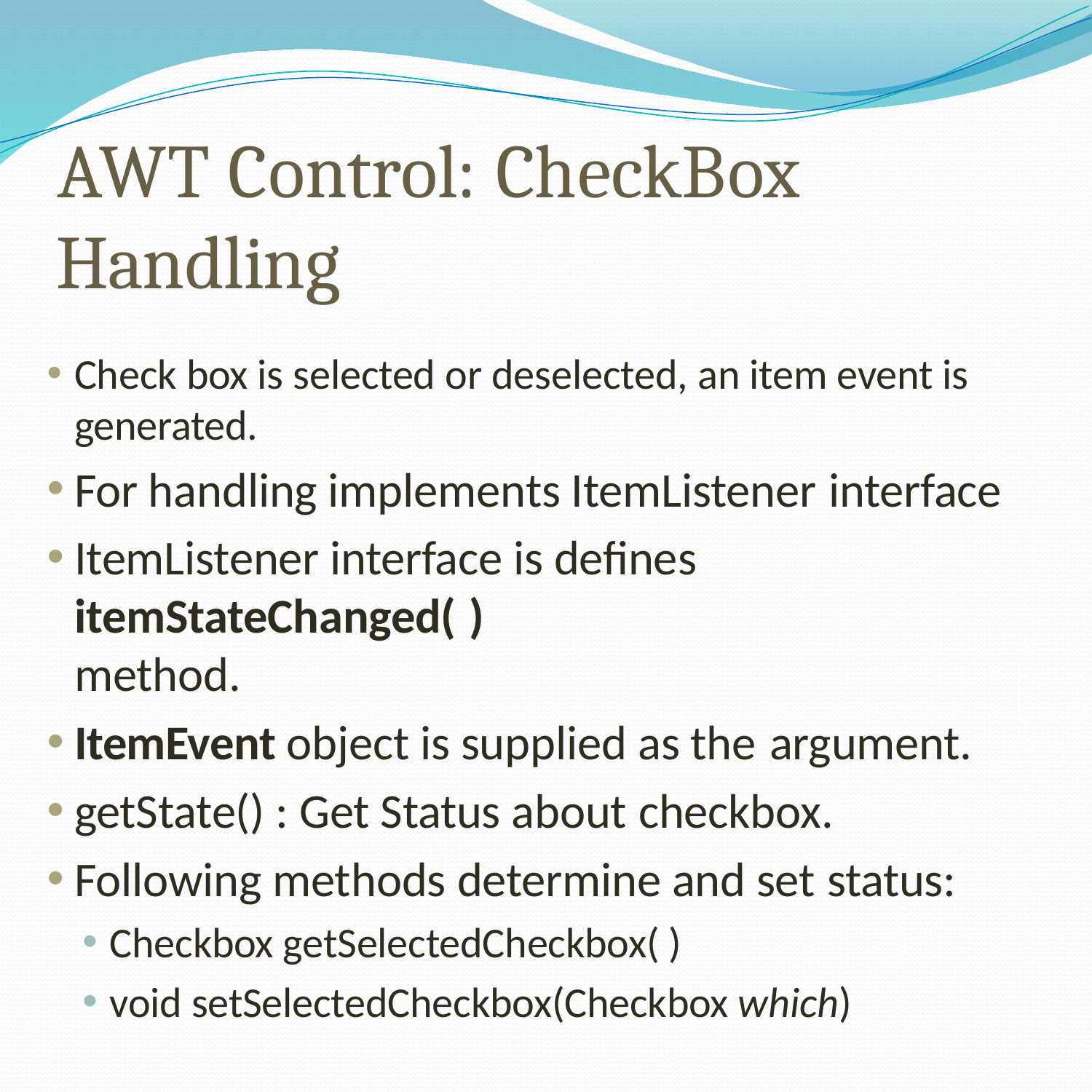

# AWT Control: CheckBox
Handling
Check box is selected or deselected, an item event is generated.
For handling implements ItemListener interface
ItemListener interface is defines itemStateChanged( )
method.
ItemEvent object is supplied as the argument.
getState() : Get Status about checkbox.
Following methods determine and set status:
Checkbox getSelectedCheckbox( )
void setSelectedCheckbox(Checkbox which)